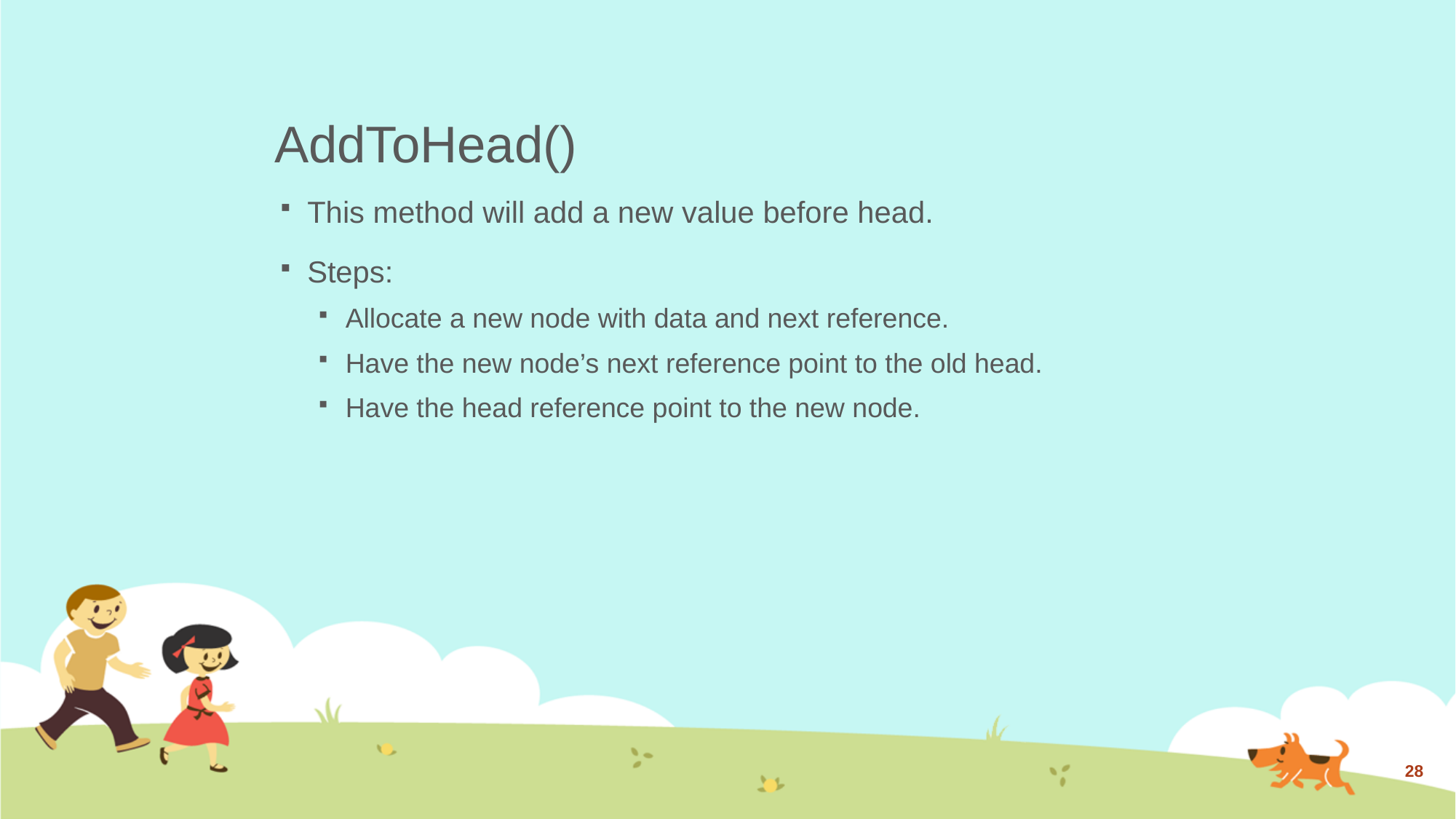

# AddToHead()
This method will add a new value before head.
Steps:
Allocate a new node with data and next reference.
Have the new node’s next reference point to the old head.
Have the head reference point to the new node.

28